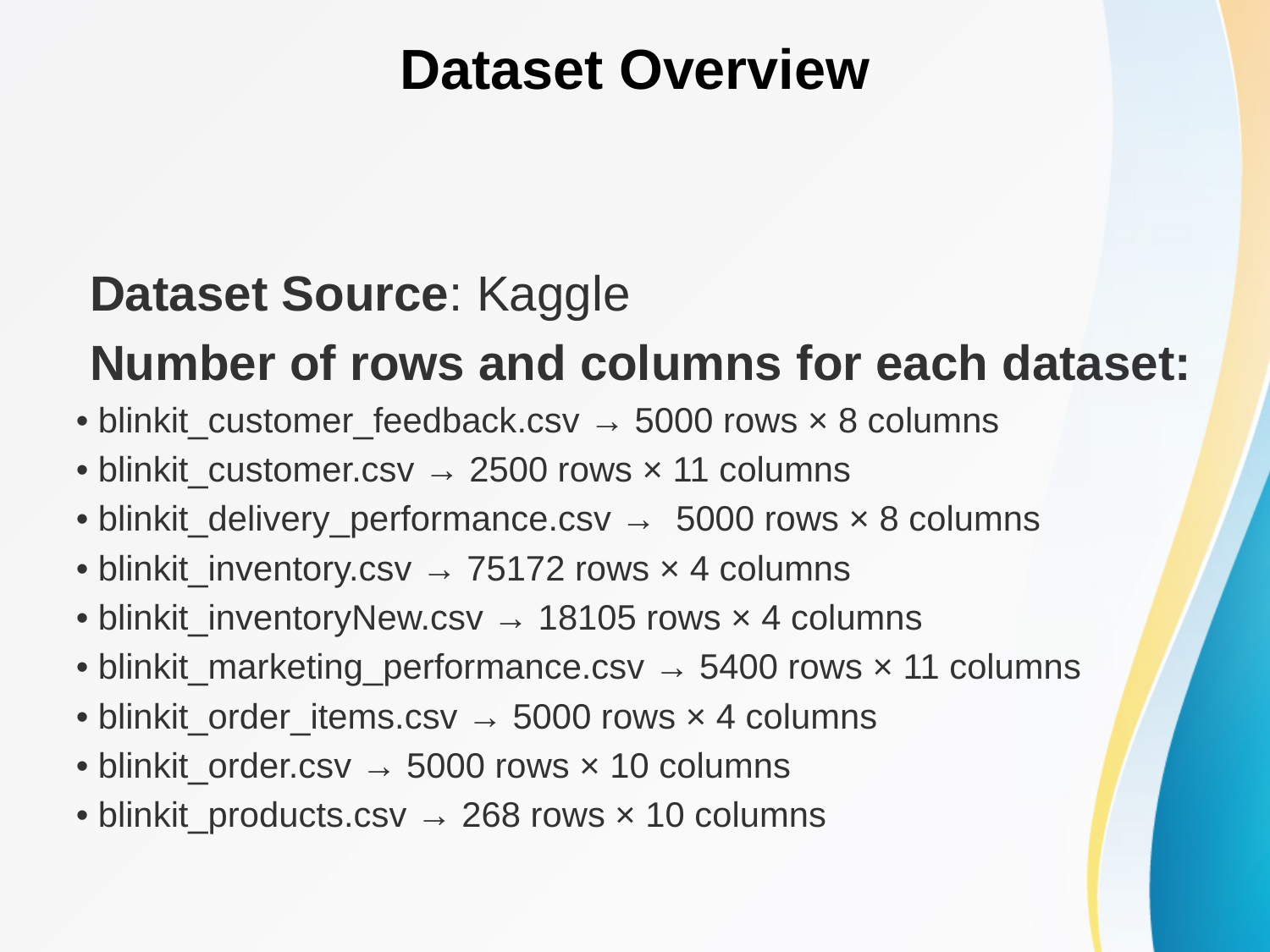

# Dataset Overview

 Dataset Source: Kaggle
 Number of rows and columns for each dataset:
• blinkit_customer_feedback.csv → 5000 rows × 8 columns
• blinkit_customer.csv → 2500 rows × 11 columns
• blinkit_delivery_performance.csv →  5000 rows × 8 columns
• blinkit_inventory.csv → 75172 rows × 4 columns
• blinkit_inventoryNew.csv → 18105 rows × 4 columns
• blinkit_marketing_performance.csv → 5400 rows × 11 columns
• blinkit_order_items.csv → 5000 rows × 4 columns
• blinkit_order.csv → 5000 rows × 10 columns
• blinkit_products.csv → 268 rows × 10 columns